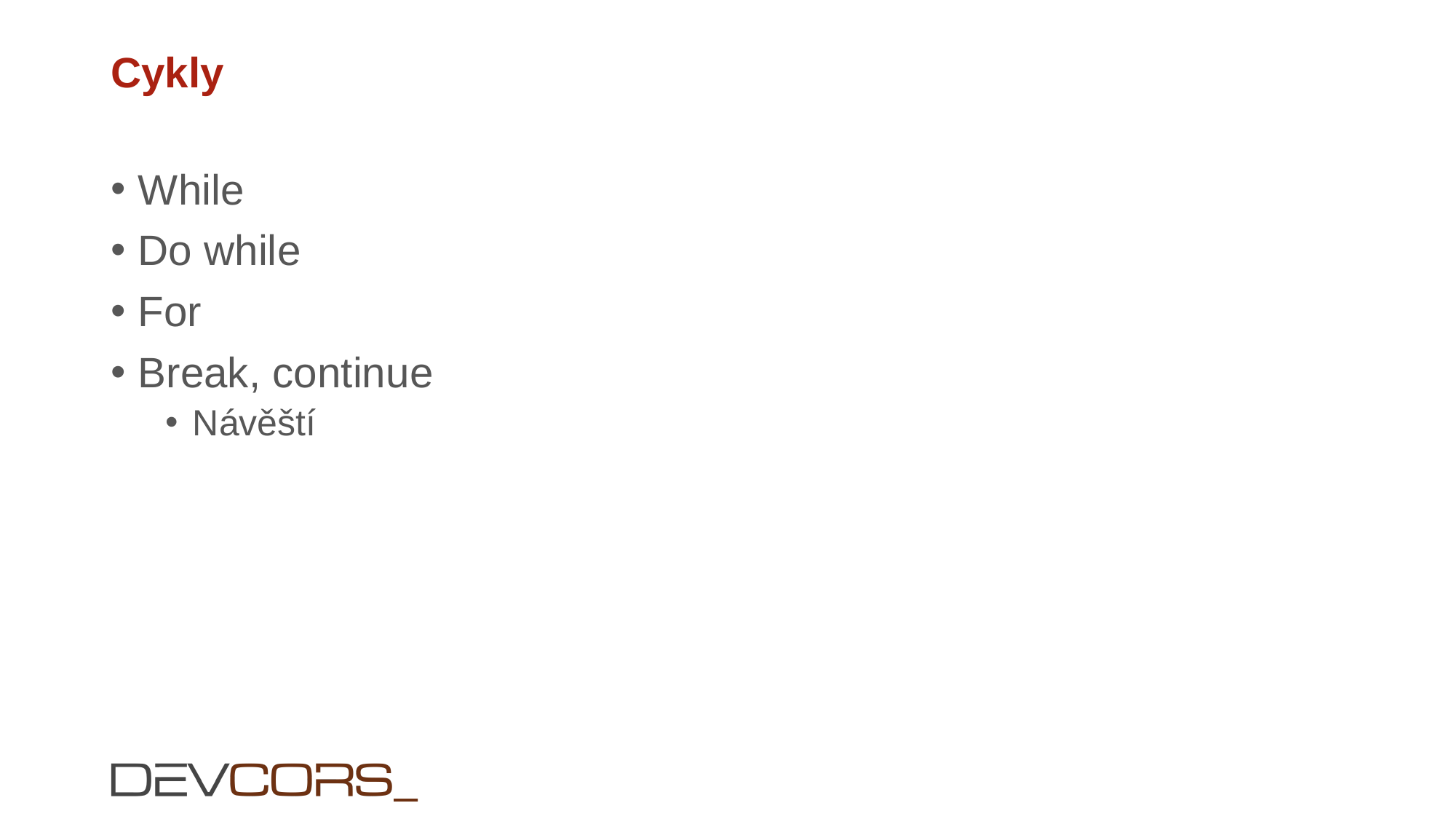

# Cykly
While
Do while
For
Break, continue
Návěští